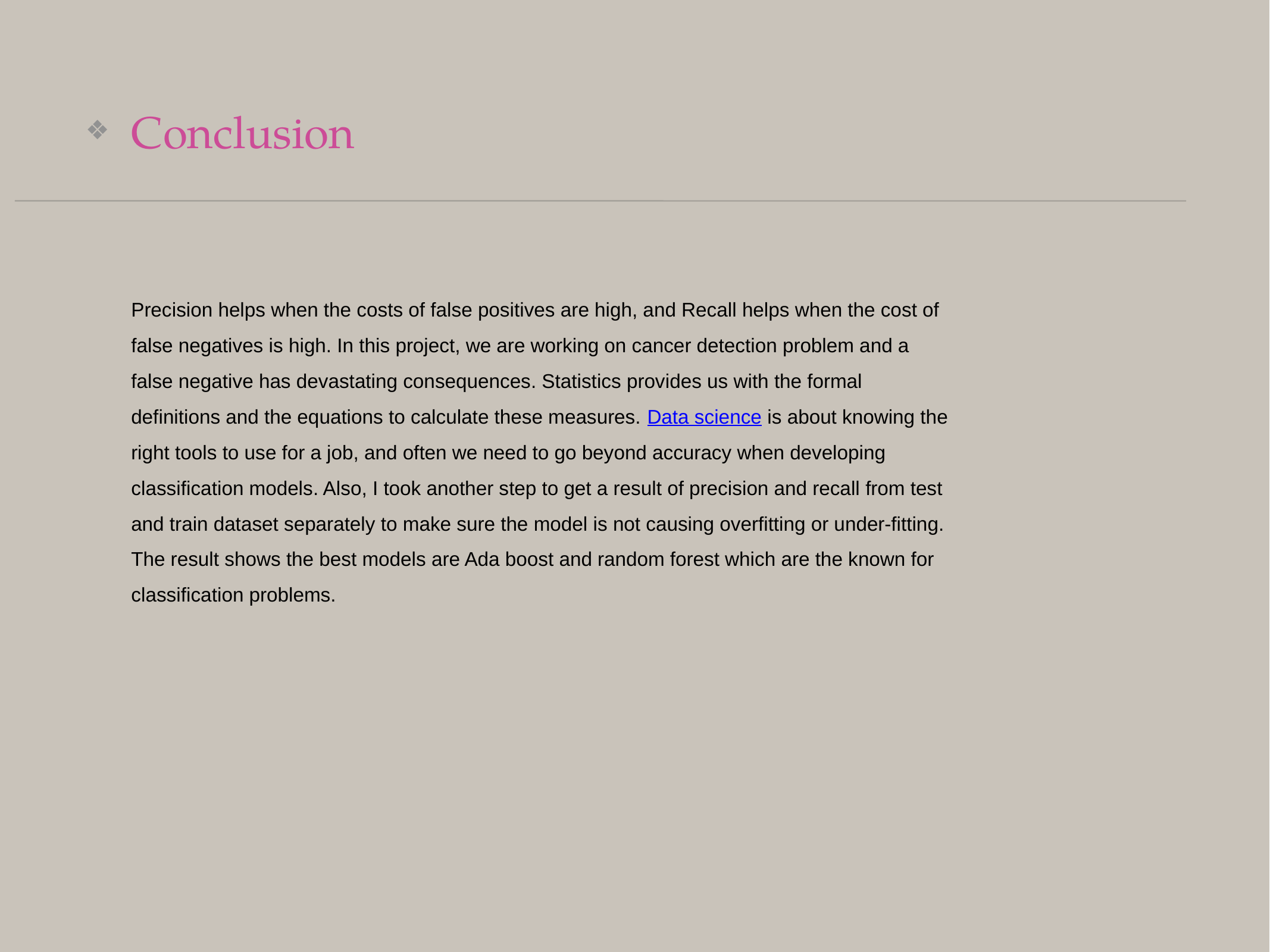

Conclusion
Precision helps when the costs of false positives are high, and Recall helps when the cost of false negatives is high. In this project, we are working on cancer detection problem and a false negative has devastating consequences. Statistics provides us with the formal definitions and the equations to calculate these measures. Data science is about knowing the right tools to use for a job, and often we need to go beyond accuracy when developing classification models. Also, I took another step to get a result of precision and recall from test and train dataset separately to make sure the model is not causing overfitting or under-fitting. The result shows the best models are Ada boost and random forest which are the known for classification problems.